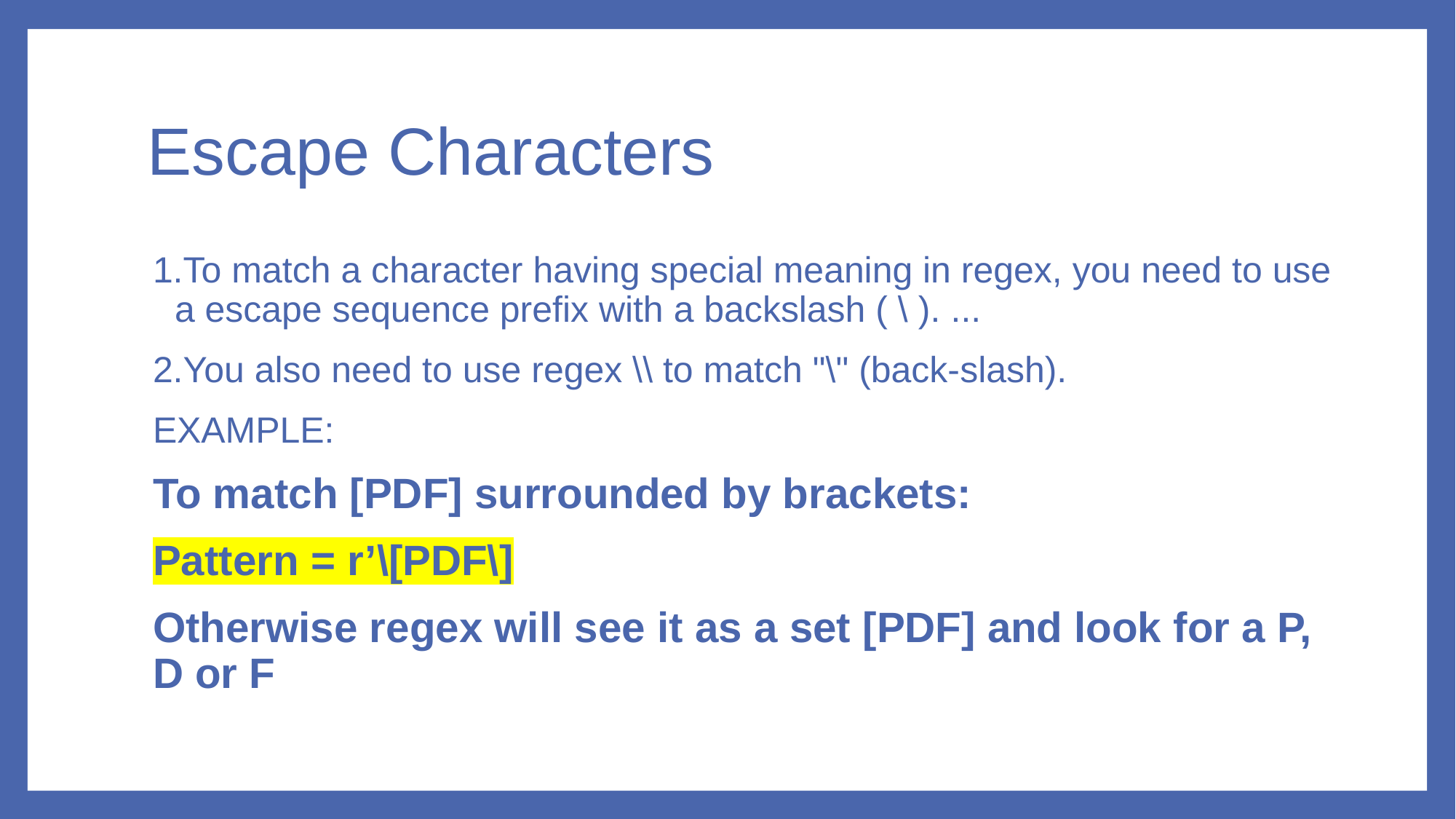

# Escape Characters
To match a character having special meaning in regex, you need to use a escape sequence prefix with a backslash ( \ ). ...
You also need to use regex \\ to match "\" (back-slash).
EXAMPLE:
To match [PDF] surrounded by brackets:
Pattern = r’\[PDF\]
Otherwise regex will see it as a set [PDF] and look for a P, D or F